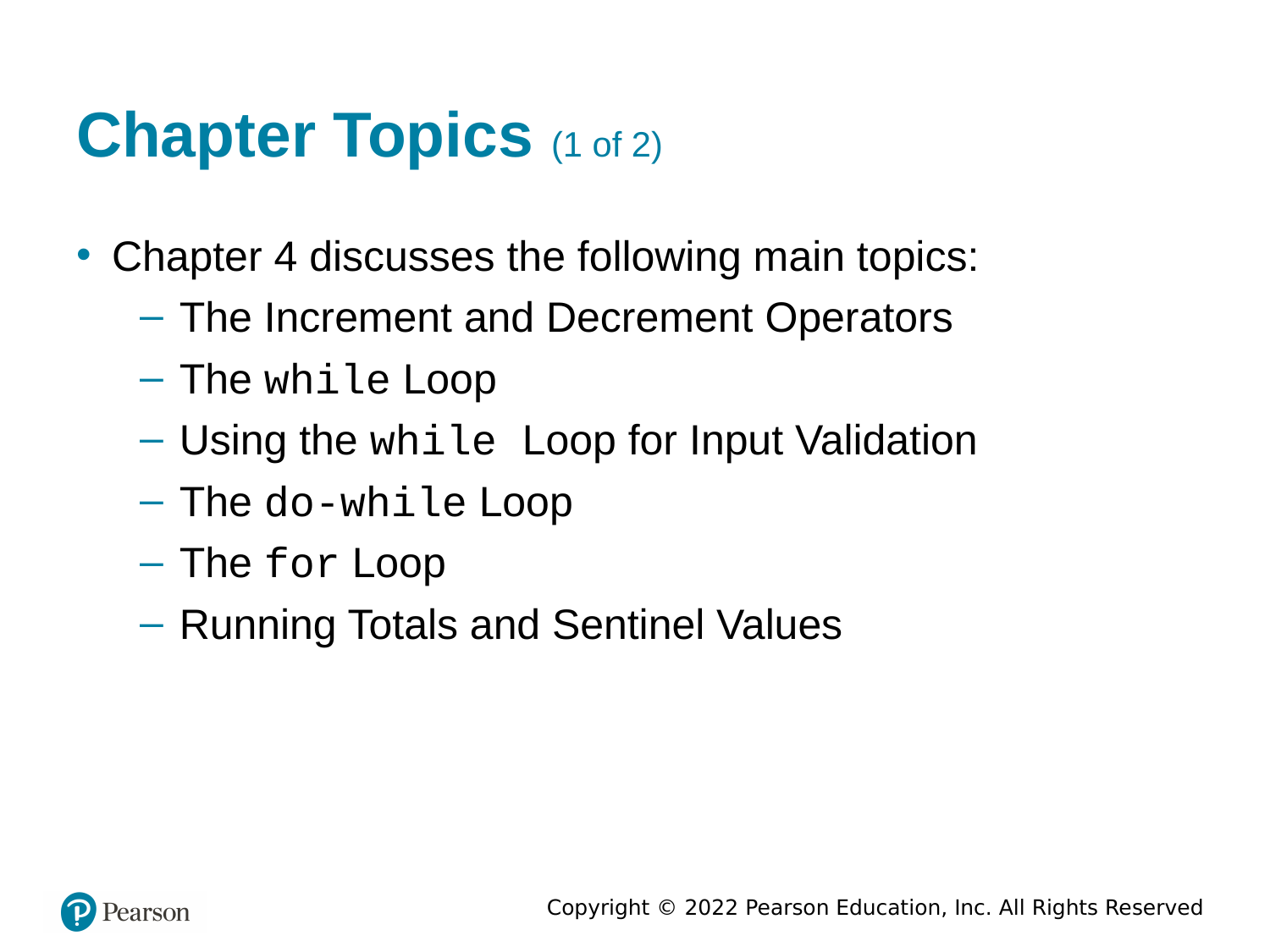

# Chapter Topics (1 of 2)
Chapter 4 discusses the following main topics:
The Increment and Decrement Operators
The while Loop
Using the while Loop for Input Validation
The do-while Loop
The for Loop
Running Totals and Sentinel Values